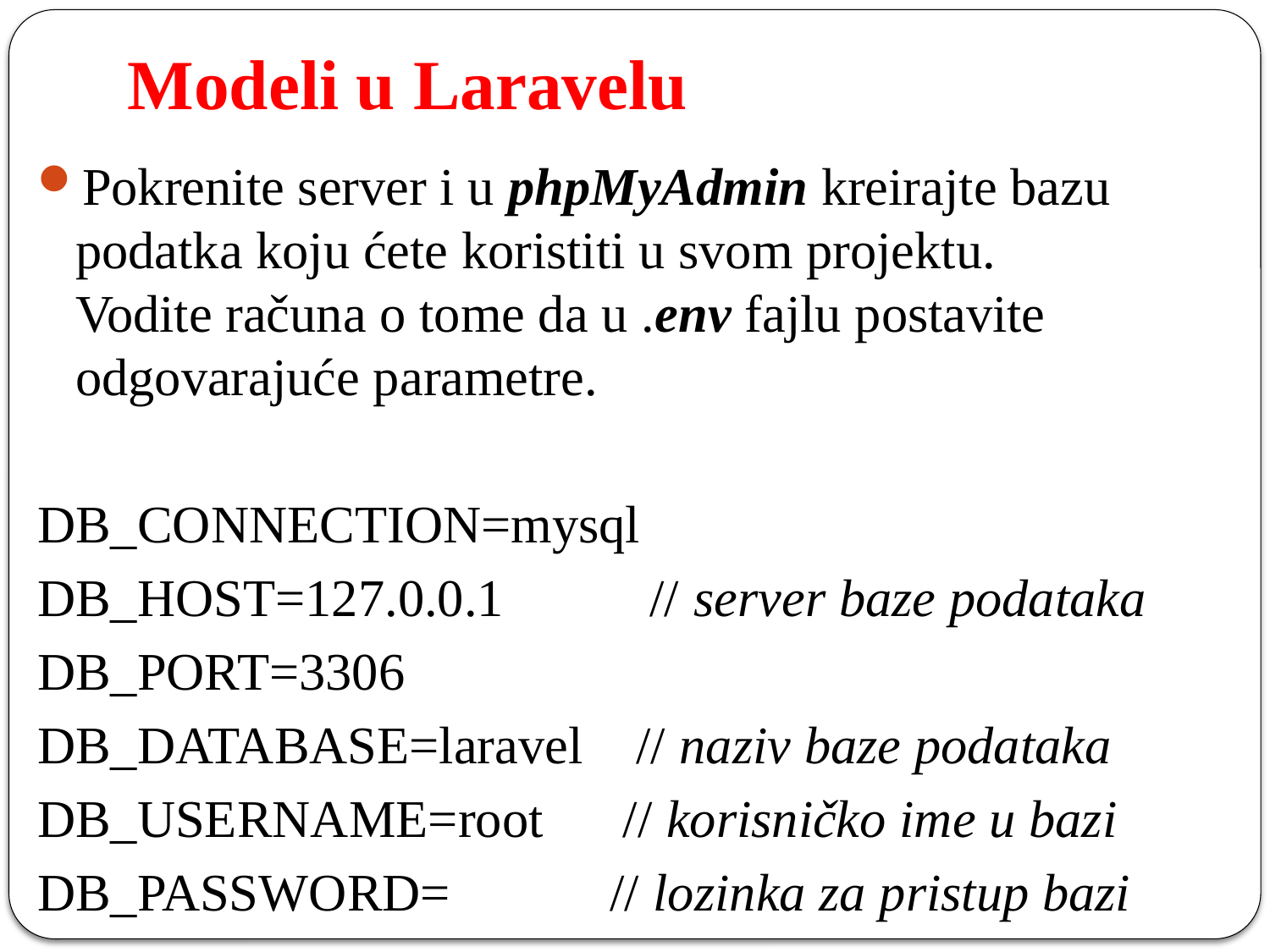

# Modeli u Laravelu
Pokrenite server i u phpMyAdmin kreirajte bazu podatka koju ćete koristiti u svom projektu.
Vodite računa o tome da u .env fajlu postavite odgovarajuće parametre.

DB_CONNECTION=mysql
DB_HOST=127.0.0.1           // server baze podataka
DB_PORT=3306
DB_DATABASE=laravel    // naziv baze podataka
DB_USERNAME=root      // korisničko ime u bazi
DB_PASSWORD=            // lozinka za pristup bazi